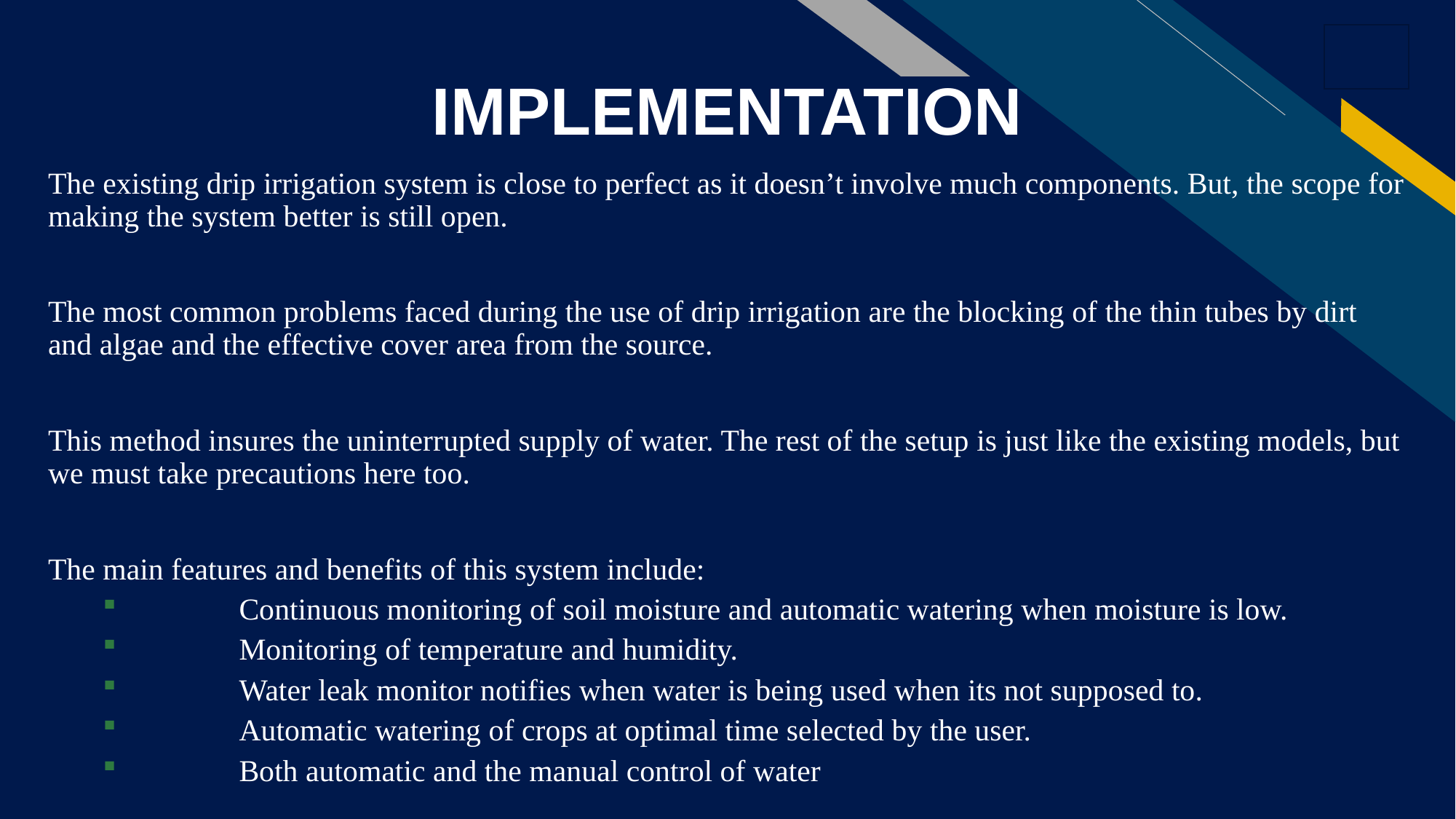

# IMPLEMENTATION

The existing drip irrigation system is close to perfect as it doesn’t involve much components. But, the scope for making the system better is still open.

The most common problems faced during the use of drip irrigation are the blocking of the thin tubes by dirt and algae and the effective cover area from the source.

This method insures the uninterrupted supply of water. The rest of the setup is just like the existing models, but we must take precautions here too.

The main features and benefits of this system include:
	Continuous monitoring of soil moisture and automatic watering when moisture is low.
	Monitoring of temperature and humidity.
	Water leak monitor notifies when water is being used when its not supposed to.
	Automatic watering of crops at optimal time selected by the user.
	Both automatic and the manual control of water

.